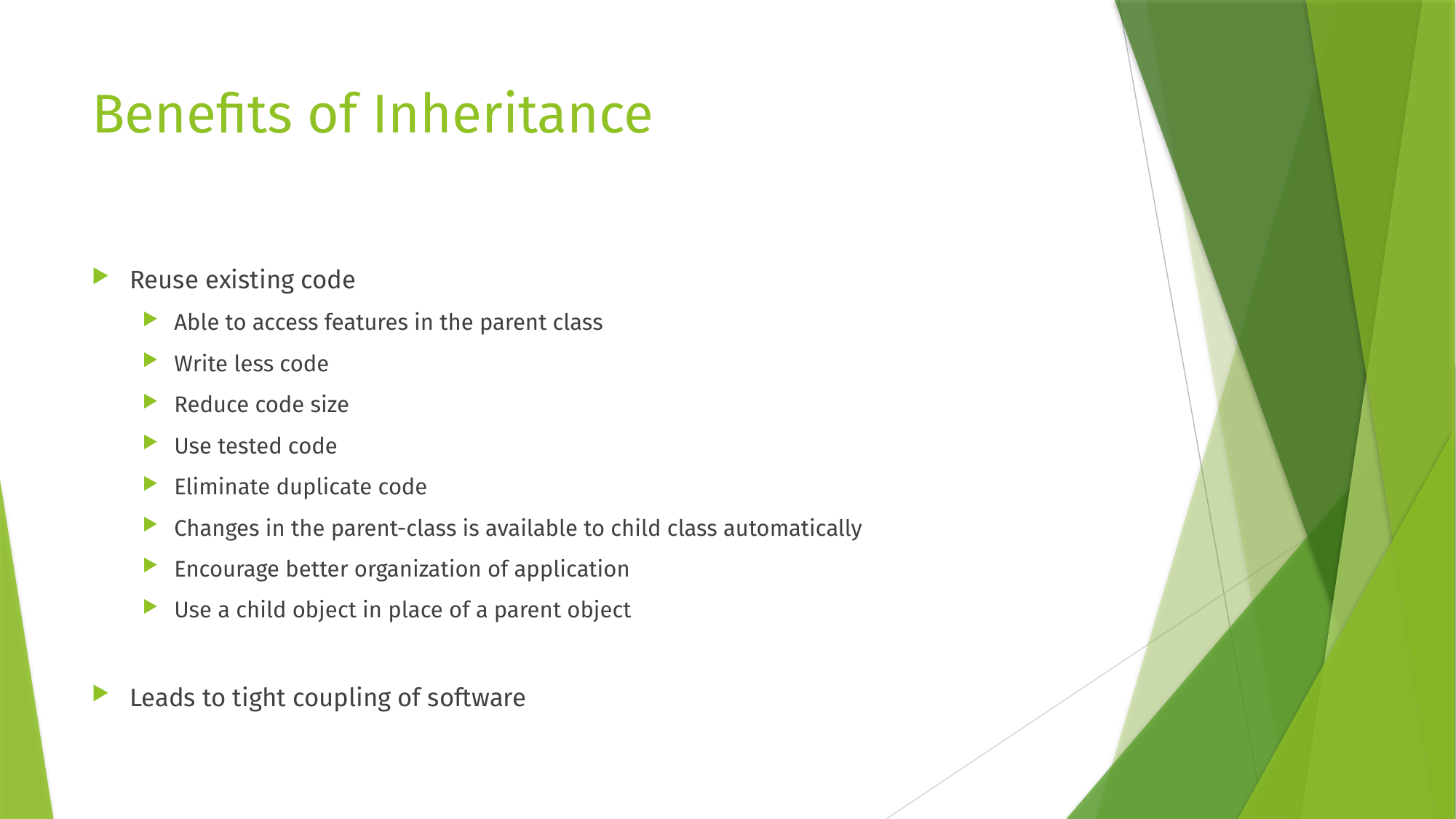

# Benefits of Inheritance
Reuse existing code
Able to access features in the parent class
Write less code
Reduce code size
Use tested code
Eliminate duplicate code
Changes in the parent-class is available to child class automatically
Encourage better organization of application
Use a child object in place of a parent object

Leads to tight coupling of software